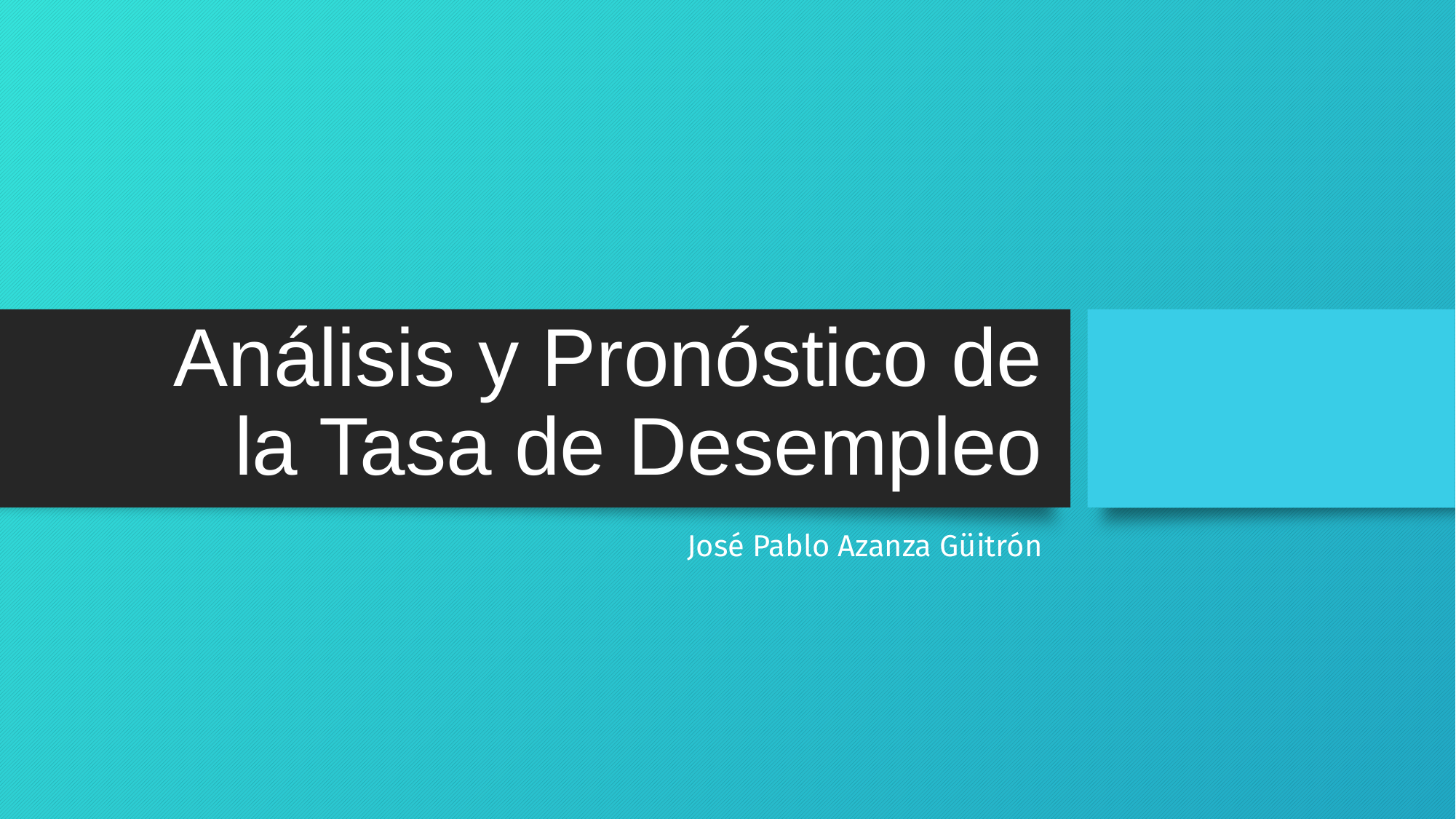

# Análisis y Pronóstico de la Tasa de Desempleo
José Pablo Azanza Güitrón